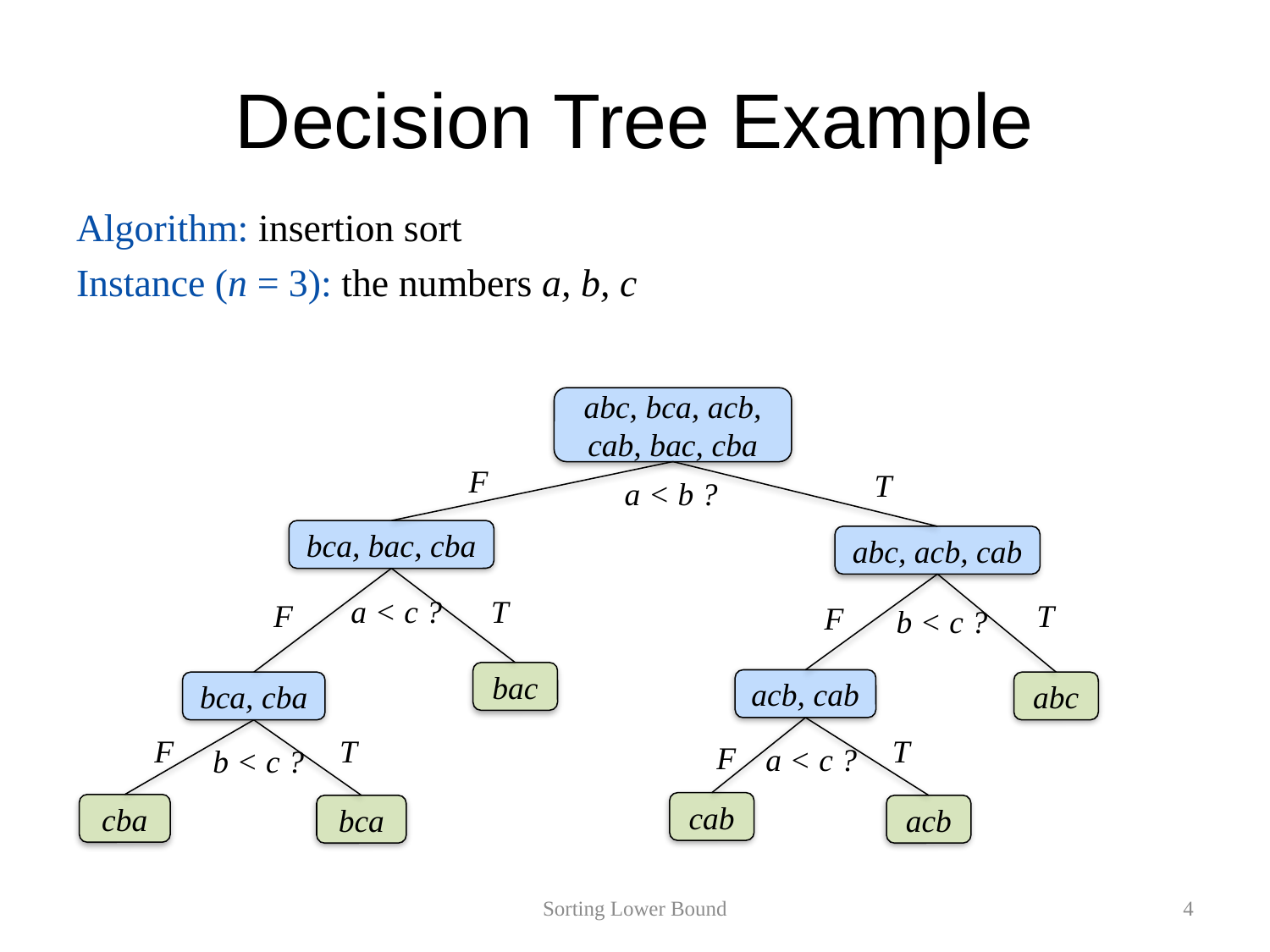

# Decision Tree Example
Algorithm: insertion sort
Instance (n = 3): the numbers a, b, c
abc, bca, acb, cab, bac, cba
F
T
a < b ?
bca, bac, cba
abc, acb, cab
a < c ?
T
F
T
F
b < c ?
bac
acb, cab
bca, cba
abc
T
T
F
F
a < c ?
b < c ?
cab
cba
bca
acb
Sorting Lower Bound
4